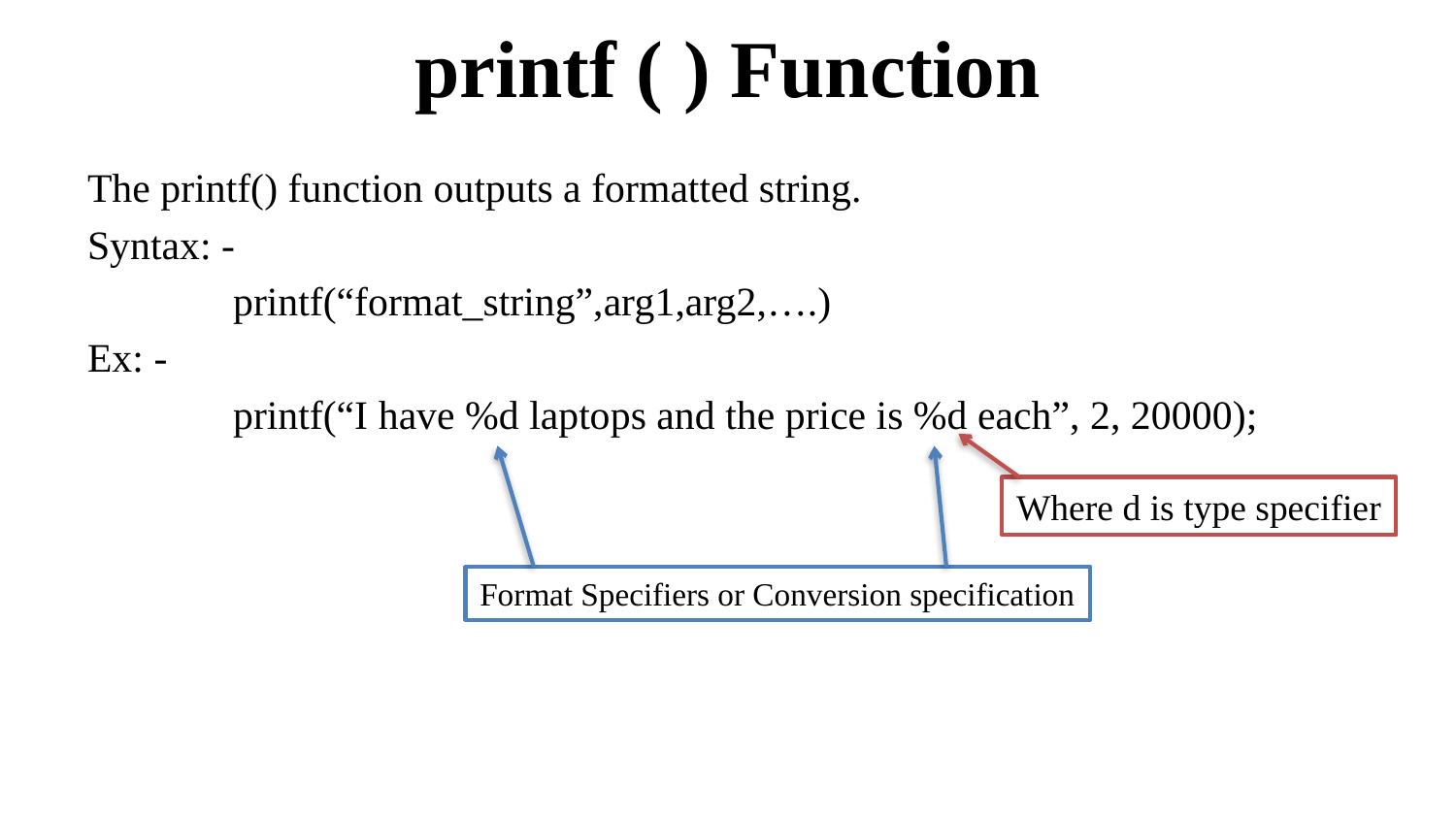

# printf ( ) Function
The printf() function outputs a formatted string.
Syntax: -
	printf(“format_string”,arg1,arg2,….)
Ex: -
	printf(“I have %d laptops and the price is %d each”, 2, 20000);
Where d is type specifier
Format Specifiers or Conversion specification